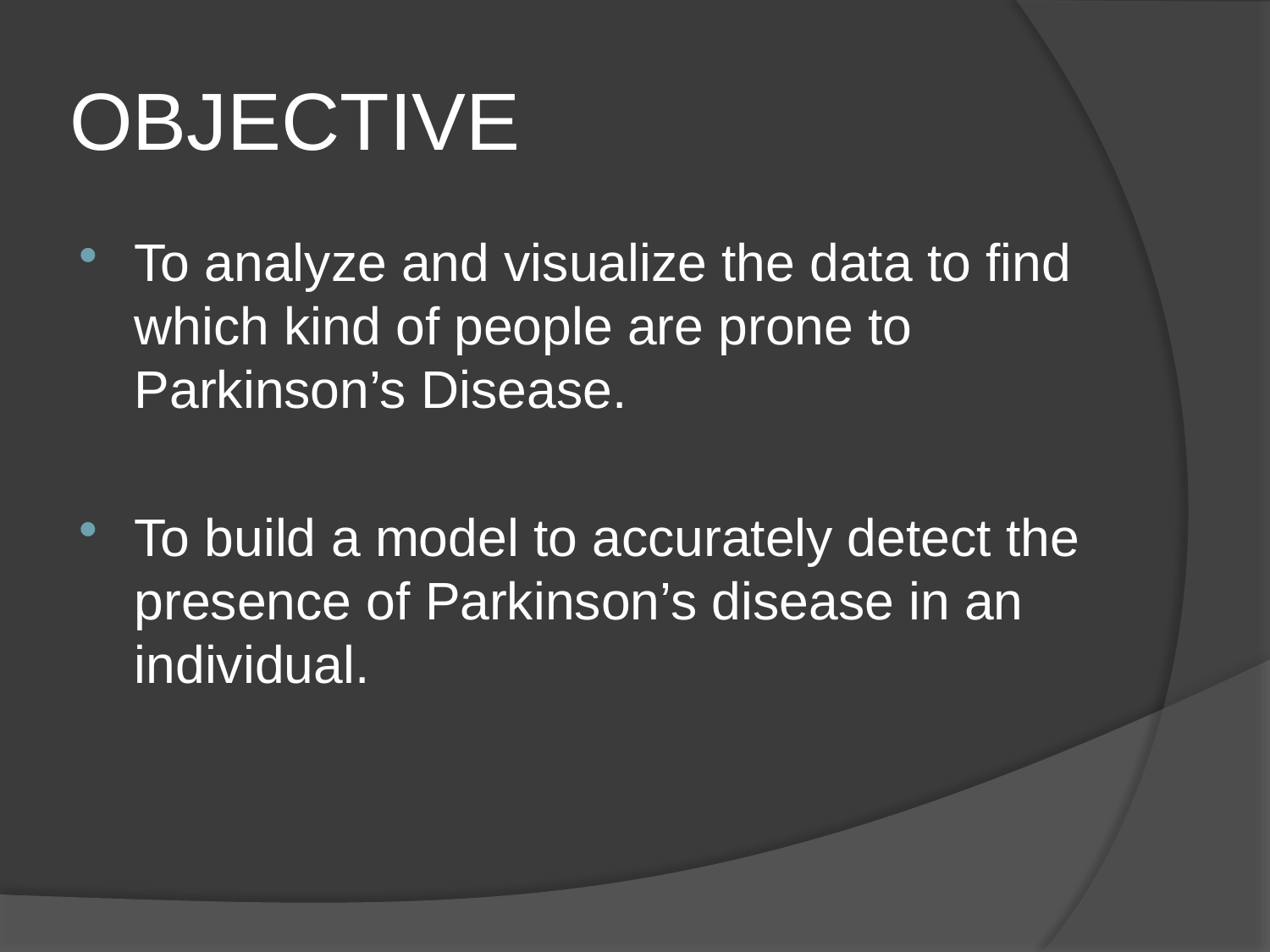

# OBJECTIVE
To analyze and visualize the data to find which kind of people are prone to Parkinson’s Disease.

To build a model to accurately detect the presence of Parkinson’s disease in an individual.